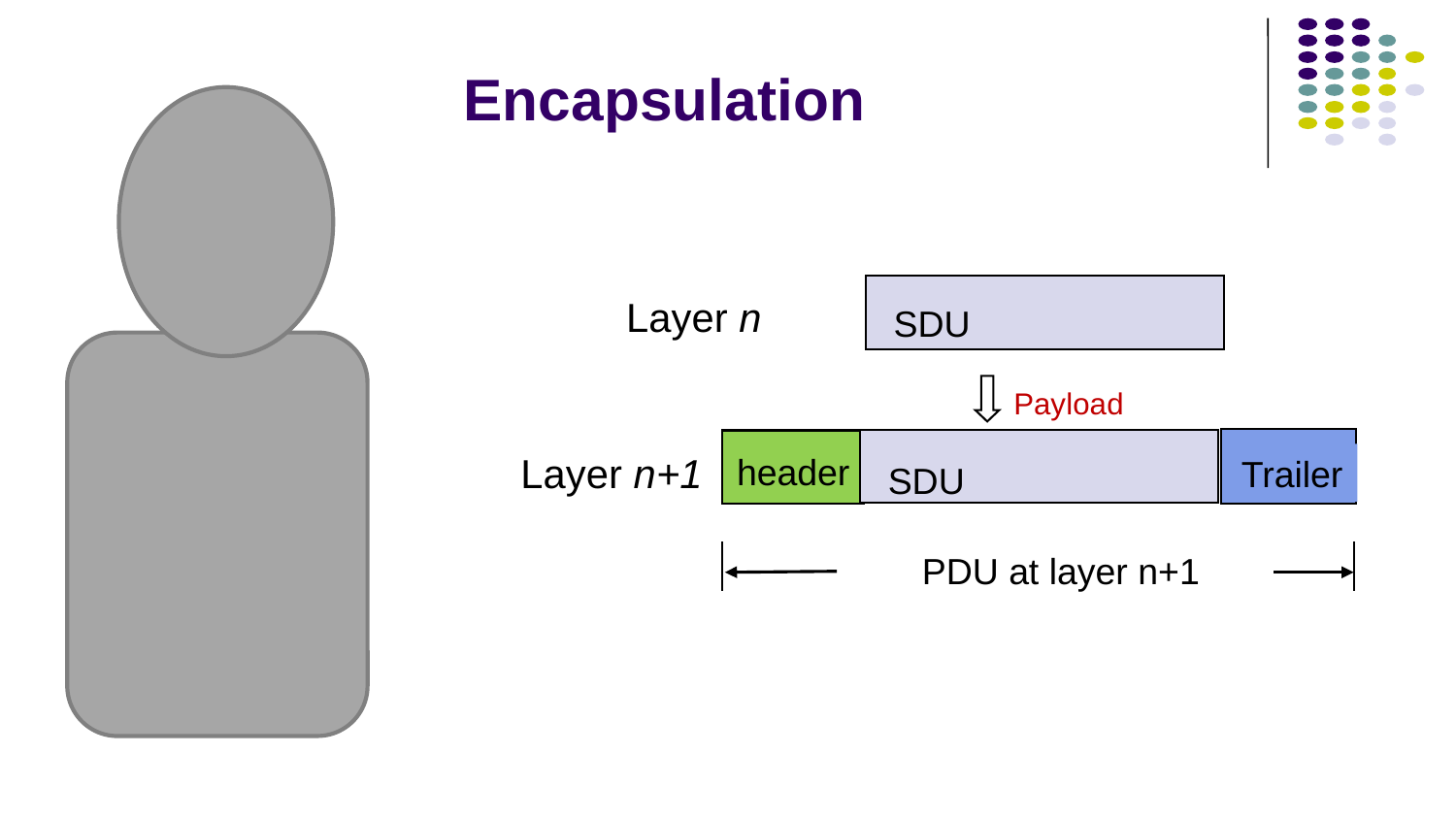

# Encapsulation

Layer n
SDU

           Payload

Layer n+1
Trailer
header
SDU
PDU at layer n+1